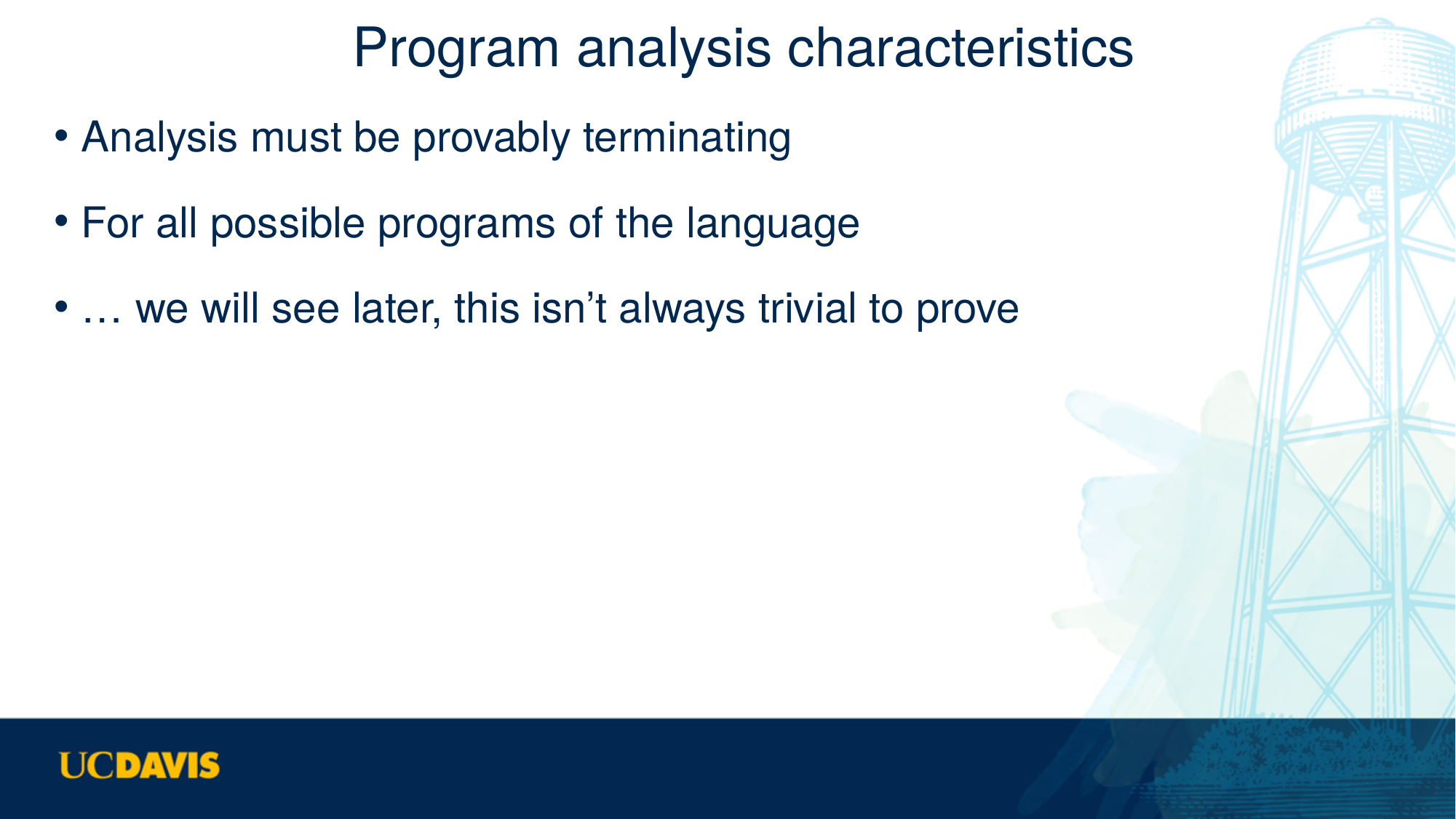

# Program analysis characteristics
Analysis must be provably terminating
For all possible programs of the language
… we will see later, this isn’t always trivial to prove